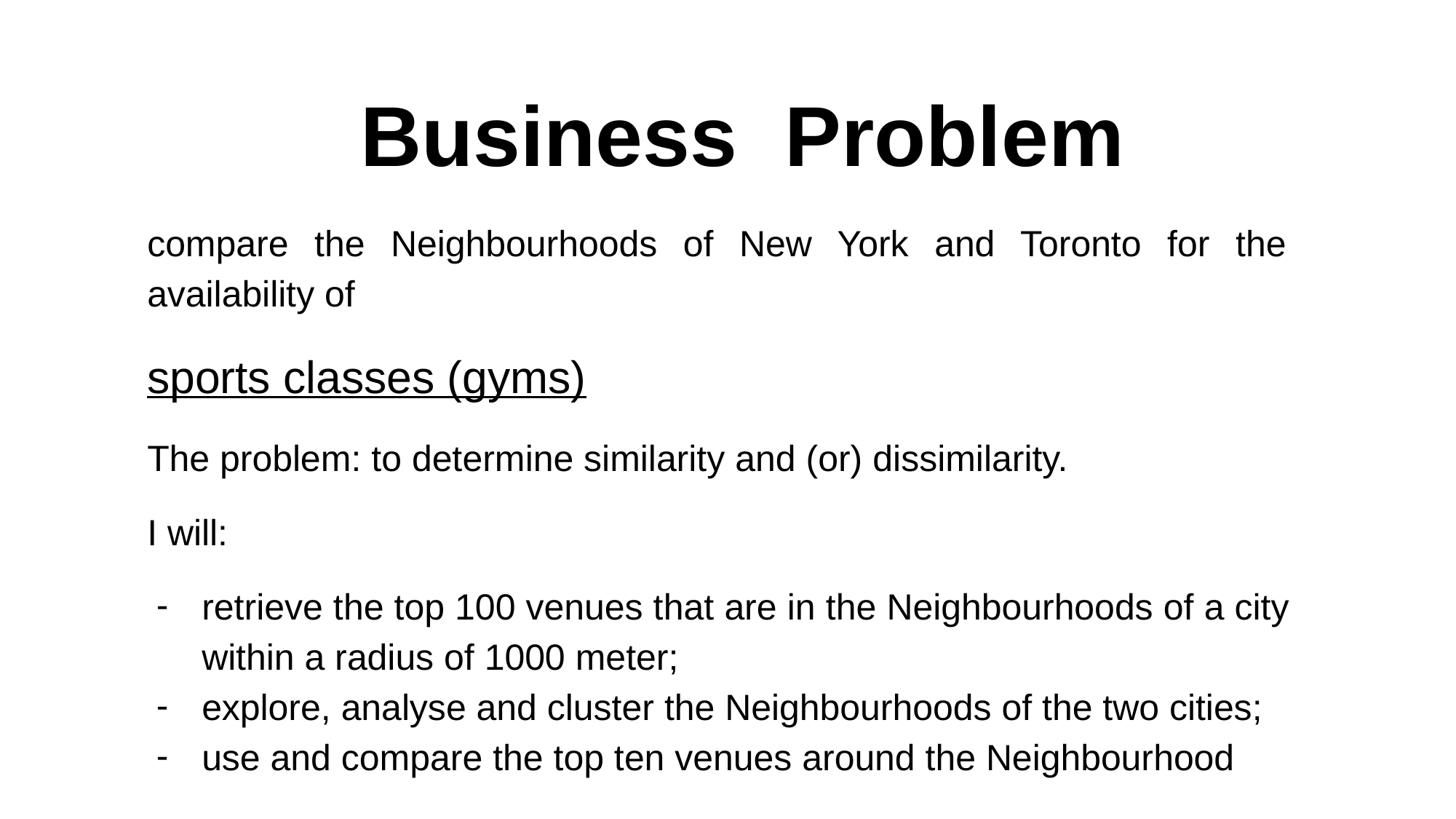

# Business  Problem

compare the Neighbourhoods of New York and Toronto for the availability of
sports classes (gyms)
The problem: to determine similarity and (or) dissimilarity.
I will:
retrieve the top 100 venues that are in the Neighbourhoods of a city within a radius of 1000 meter;
explore, analyse and cluster the Neighbourhoods of the two cities;
use and compare the top ten venues around the Neighbourhood